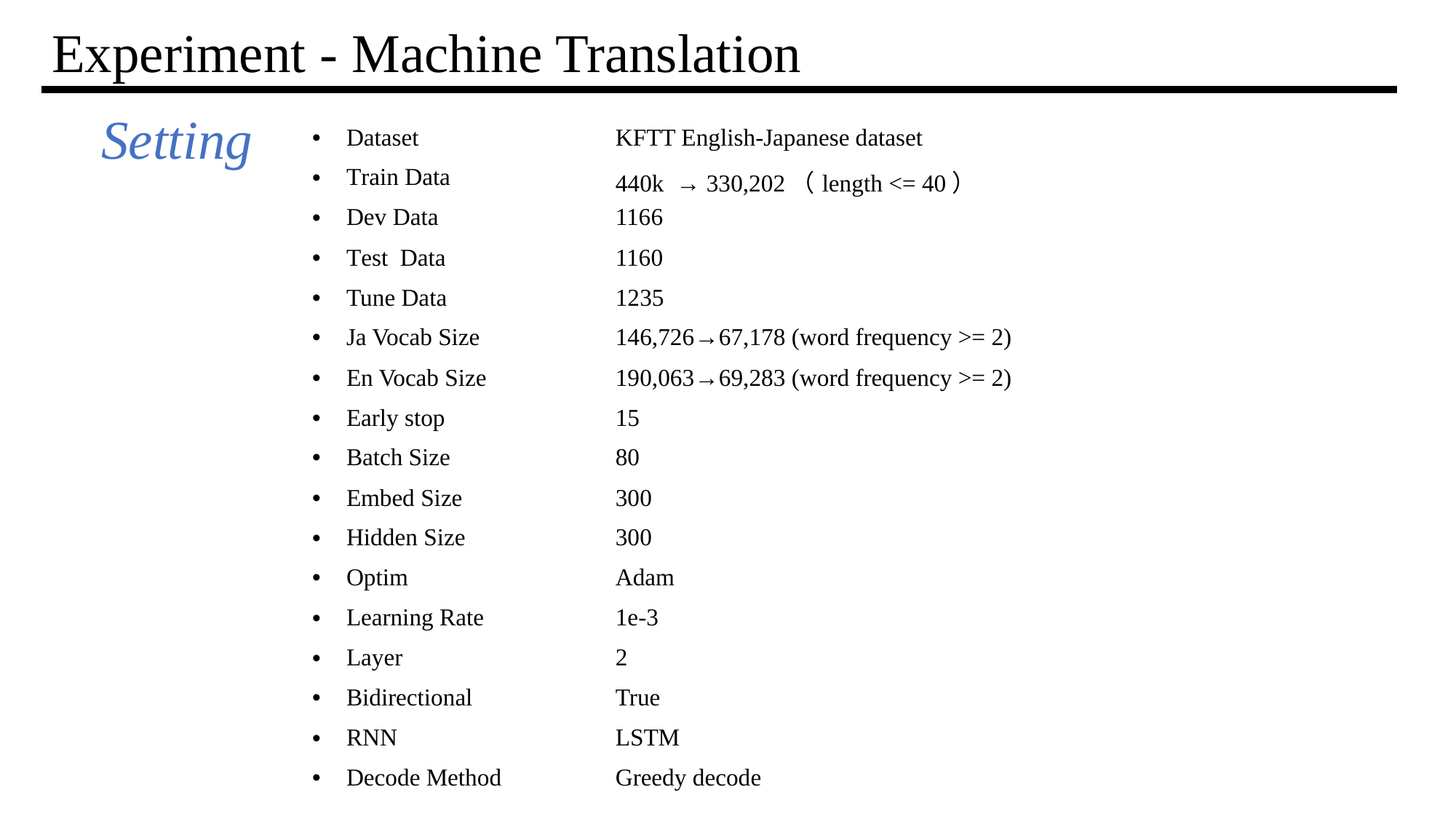

# Experiment - Machine Translation
Setting
| Dataset | KFTT English-Japanese dataset |
| --- | --- |
| Train Data | 440k → 330,202（length <= 40） |
| Dev Data | 1166 |
| Test Data | 1160 |
| Tune Data | 1235 |
| Ja Vocab Size | 146,726→67,178 (word frequency >= 2) |
| En Vocab Size | 190,063→69,283 (word frequency >= 2) |
| Early stop | 15 |
| Batch Size | 80 |
| Embed Size | 300 |
| Hidden Size | 300 |
| Optim | Adam |
| Learning Rate | 1e-3 |
| Layer | 2 |
| Bidirectional | True |
| RNN | LSTM |
| Decode Method | Greedy decode |